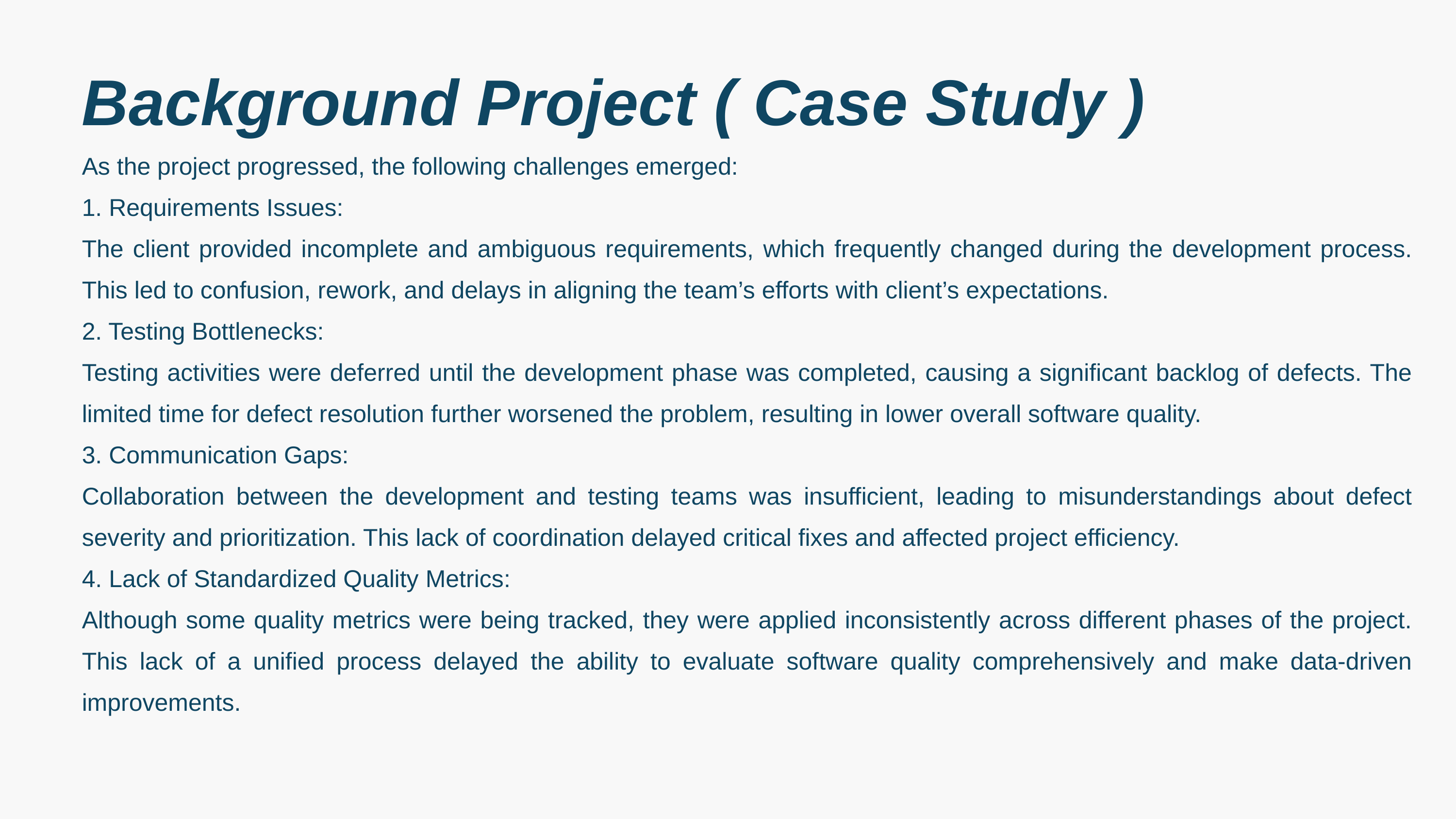

Background Project ( Case Study )
As the project progressed, the following challenges emerged:
1. Requirements Issues:
The client provided incomplete and ambiguous requirements, which frequently changed during the development process. This led to confusion, rework, and delays in aligning the team’s efforts with client’s expectations.
2. Testing Bottlenecks:
Testing activities were deferred until the development phase was completed, causing a significant backlog of defects. The limited time for defect resolution further worsened the problem, resulting in lower overall software quality.
3. Communication Gaps:
Collaboration between the development and testing teams was insufficient, leading to misunderstandings about defect severity and prioritization. This lack of coordination delayed critical fixes and affected project efficiency.
4. Lack of Standardized Quality Metrics:
Although some quality metrics were being tracked, they were applied inconsistently across different phases of the project. This lack of a unified process delayed the ability to evaluate software quality comprehensively and make data-driven improvements.